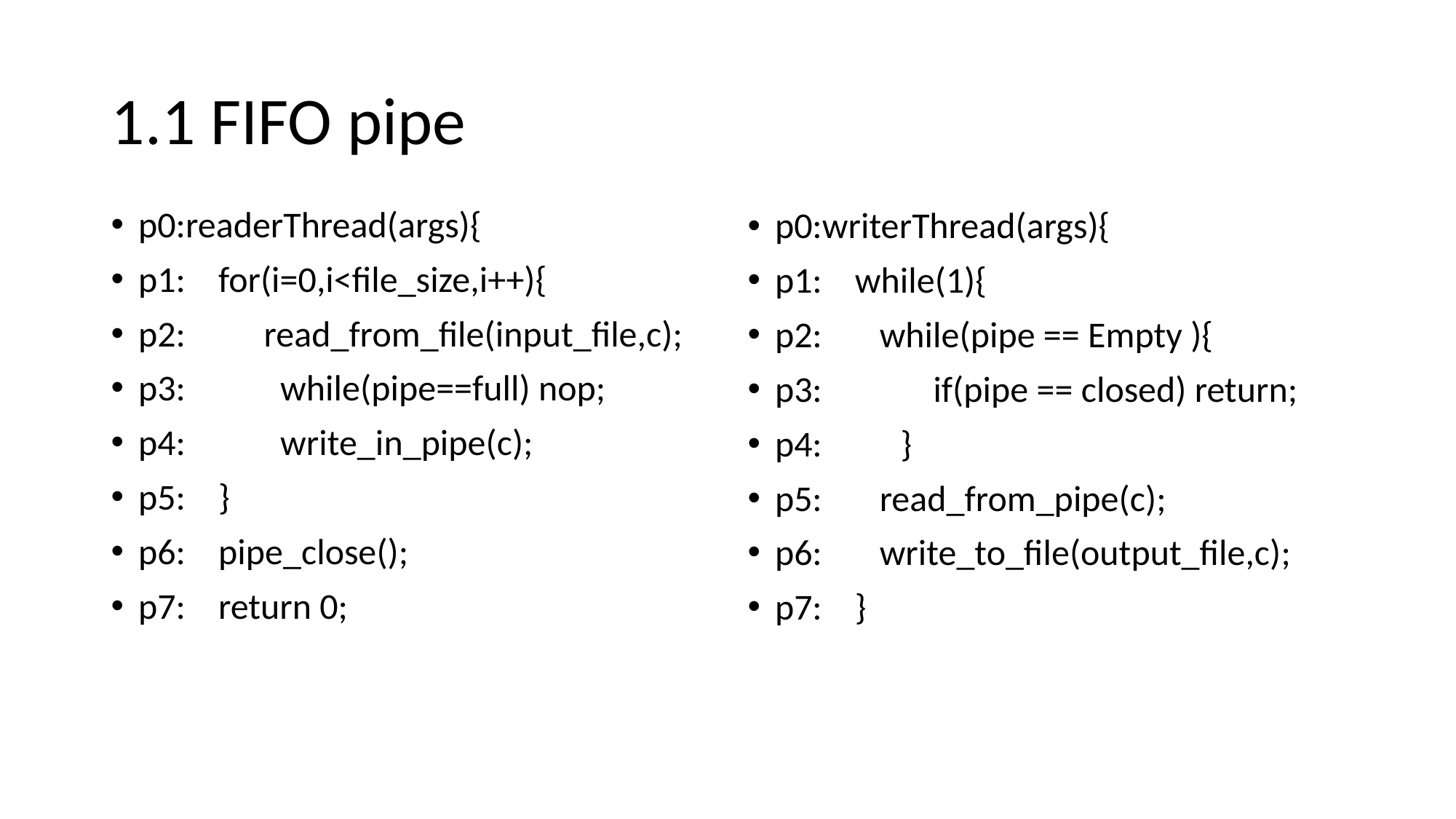

# 1.1 FIFO pipe
p0:readerThread(args){
p1:    for(i=0,i<file_size,i++){
p2:	  read_from_file(input_file,c);
p3:	    while(pipe==full) nop;
p4:	    write_in_pipe(c);
p5:    }
p6:    pipe_close();
p7:    return 0;
p0:writerThread(args){
p1:    while(1){
p2:       while(pipe == Empty ){
p3:	      if(pipe == closed) return;
p4:	  }
p5:       read_from_pipe(c);
p6:       write_to_file(output_file,c);
p7:    }